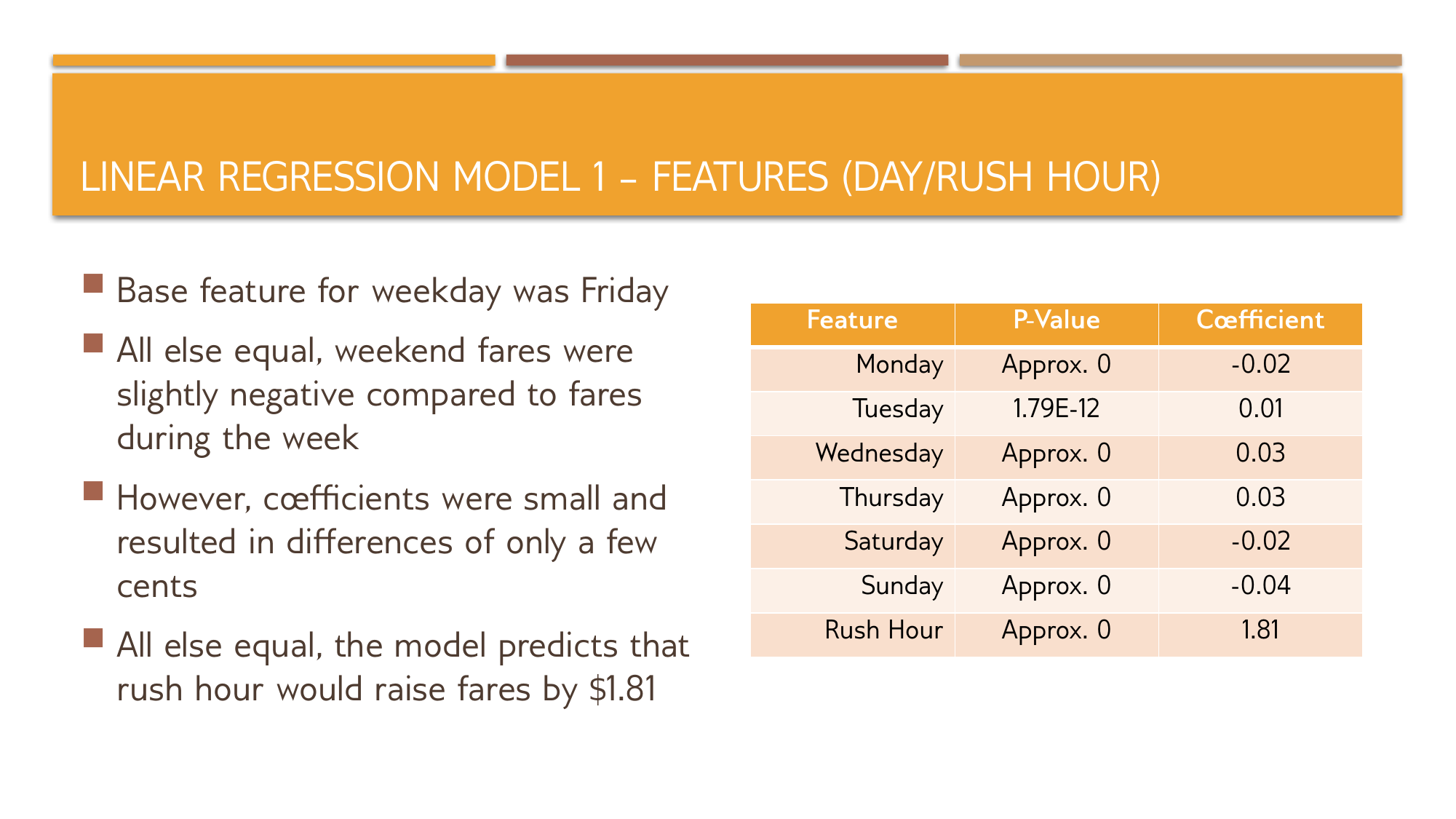

# Linear regression model 1 – Features (day/rush hour)
Base feature for weekday was Friday
All else equal, weekend fares were slightly negative compared to fares during the week
However, coefficients were small and resulted in differences of only a few cents
All else equal, the model predicts that rush hour would raise fares by $1.81
| Feature | P-Value | Coefficient |
| --- | --- | --- |
| Monday | Approx. 0 | -0.02 |
| Tuesday | 1.79E-12 | 0.01 |
| Wednesday | Approx. 0 | 0.03 |
| Thursday | Approx. 0 | 0.03 |
| Saturday | Approx. 0 | -0.02 |
| Sunday | Approx. 0 | -0.04 |
| Rush Hour | Approx. 0 | 1.81 |